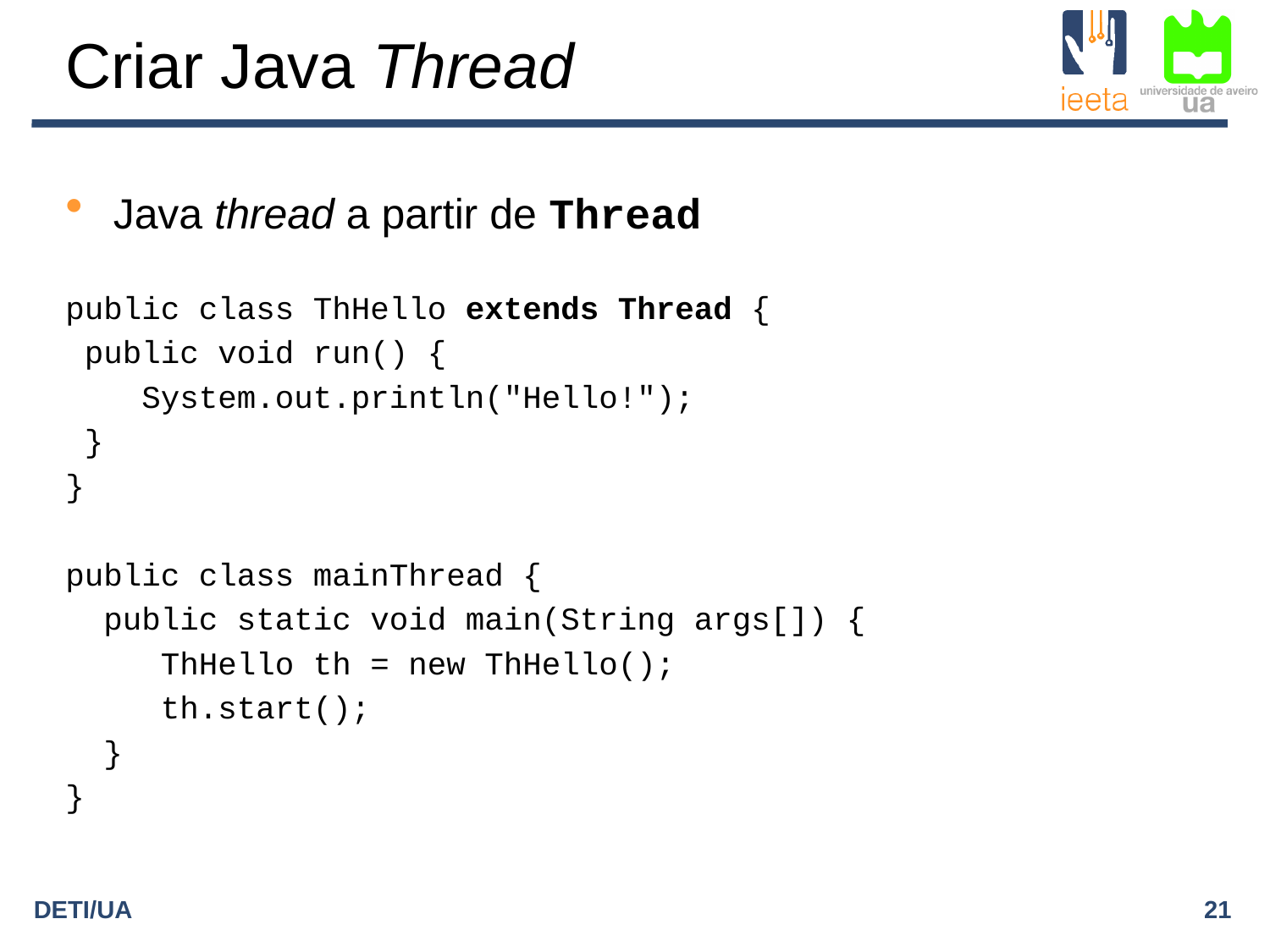

# Criar Java Thread
Java thread a partir de Thread

public class ThHello extends Thread {
 public void run() {
    System.out.println("Hello!");
 }
}

public class mainThread {
  public static void main(String args[]) {
     ThHello th = new ThHello();
     th.start();
  }
}